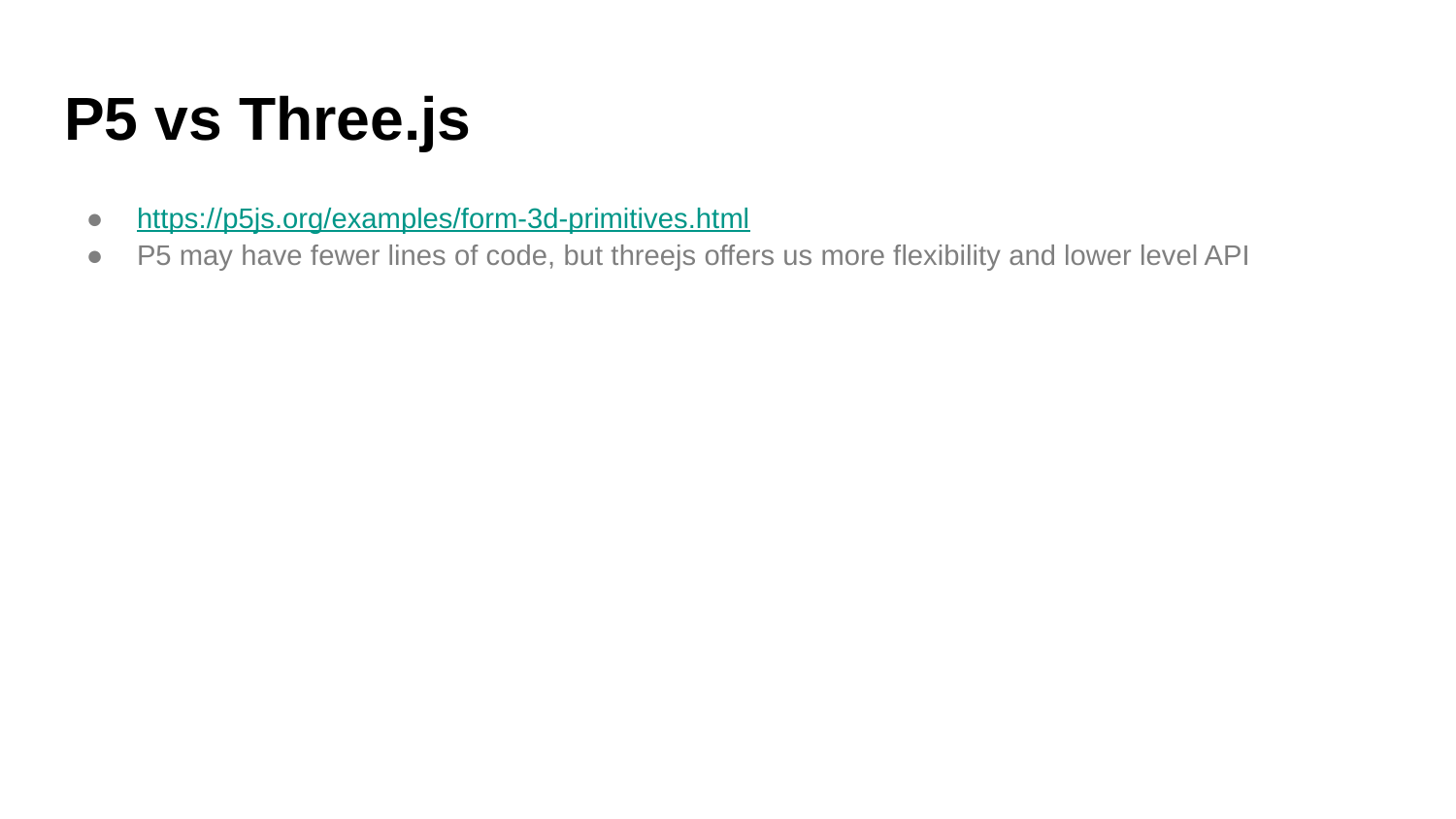

# P5 vs Three.js
https://p5js.org/examples/form-3d-primitives.html
P5 may have fewer lines of code, but threejs offers us more flexibility and lower level API